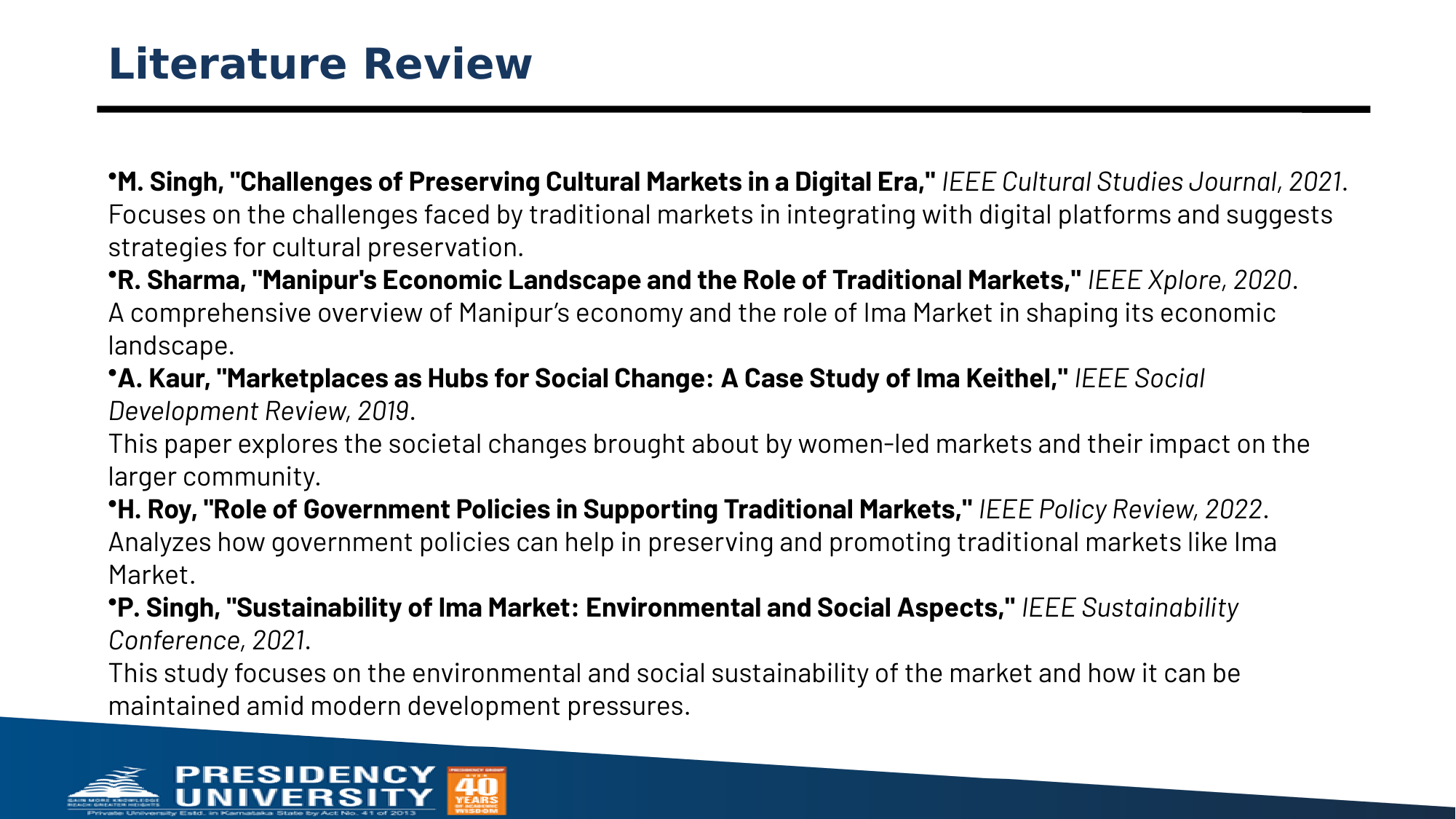

# Literature Review
M. Singh, "Challenges of Preserving Cultural Markets in a Digital Era," IEEE Cultural Studies Journal, 2021.
Focuses on the challenges faced by traditional markets in integrating with digital platforms and suggests strategies for cultural preservation.
R. Sharma, "Manipur's Economic Landscape and the Role of Traditional Markets," IEEE Xplore, 2020.
A comprehensive overview of Manipur’s economy and the role of Ima Market in shaping its economic landscape.
A. Kaur, "Marketplaces as Hubs for Social Change: A Case Study of Ima Keithel," IEEE Social Development Review, 2019.
This paper explores the societal changes brought about by women-led markets and their impact on the larger community.
H. Roy, "Role of Government Policies in Supporting Traditional Markets," IEEE Policy Review, 2022.
Analyzes how government policies can help in preserving and promoting traditional markets like Ima Market.
P. Singh, "Sustainability of Ima Market: Environmental and Social Aspects," IEEE Sustainability Conference, 2021.
This study focuses on the environmental and social sustainability of the market and how it can be maintained amid modern development pressures.